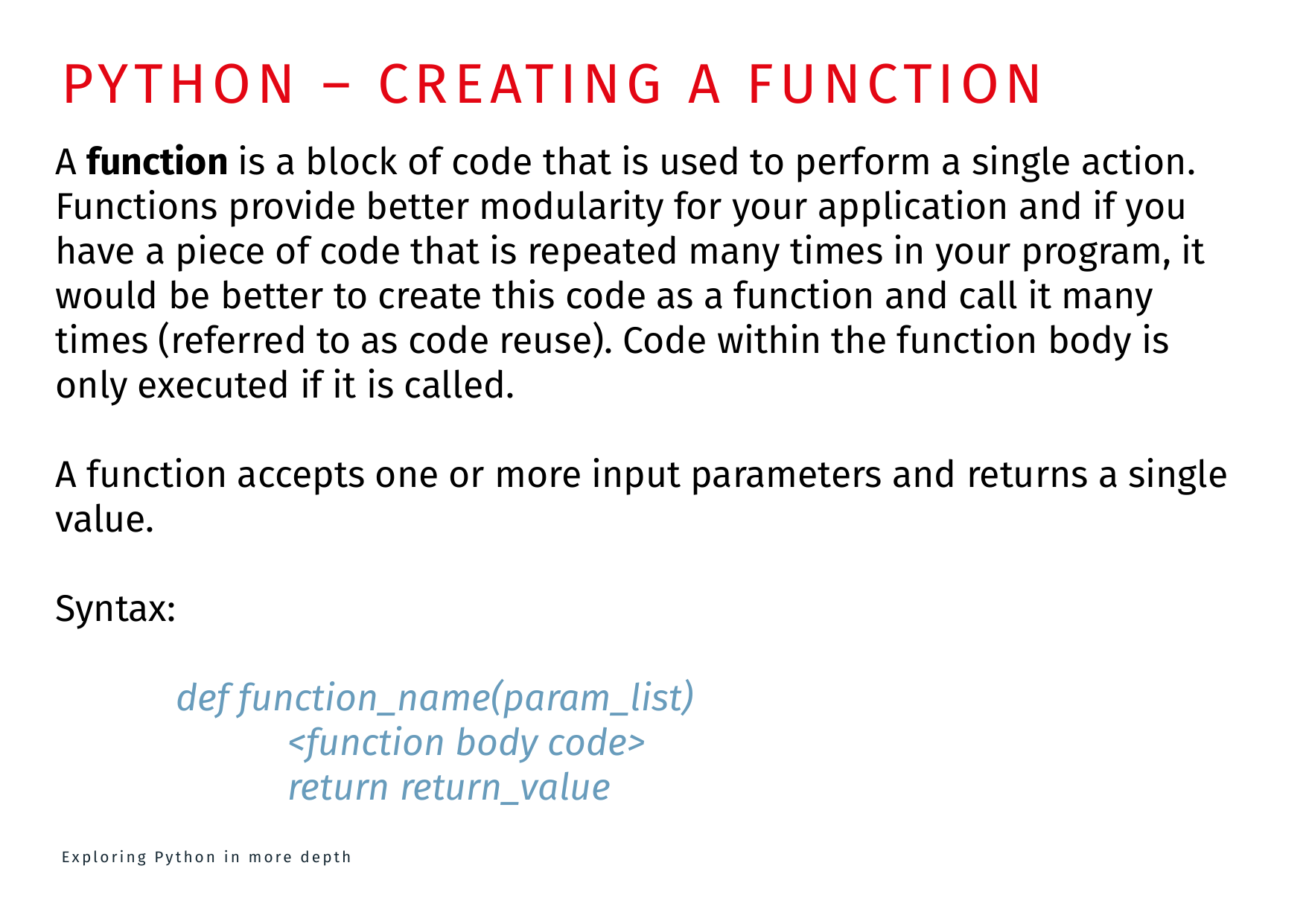

# Python – CREATING A FUNCTION
A function is a block of code that is used to perform a single action. Functions provide better modularity for your application and if you have a piece of code that is repeated many times in your program, it would be better to create this code as a function and call it many times (referred to as code reuse). Code within the function body is only executed if it is called.

A function accepts one or more input parameters and returns a single value.

Syntax:

def function_name(param_list)
	<function body code>
	return return_value
Exploring Python in more depth